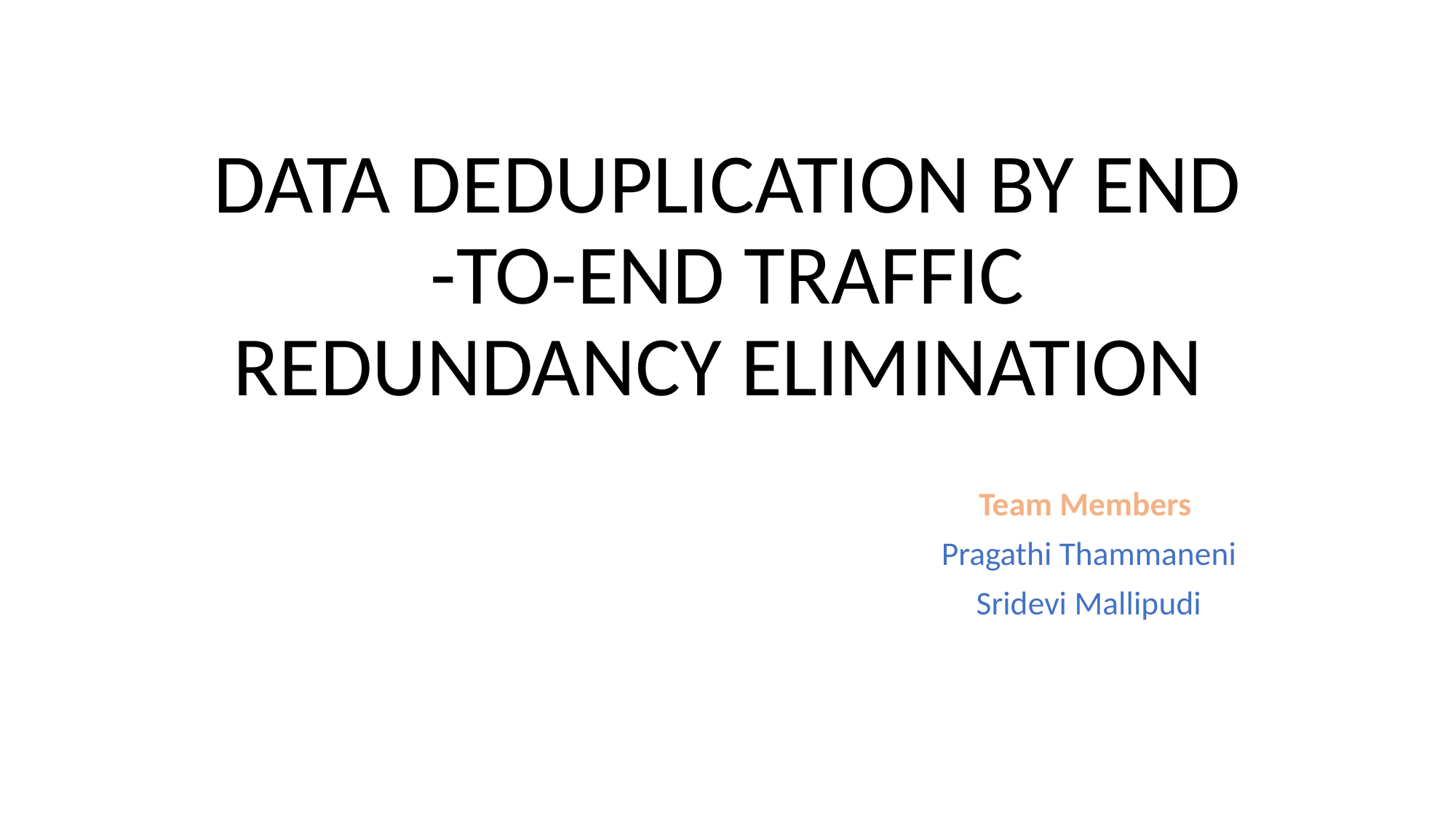

# DATA DEDUPLICATION BY END -TO-END TRAFFIC REDUNDANCY ELIMINATION
Team Members
Pragathi Thammaneni
Sridevi Mallipudi